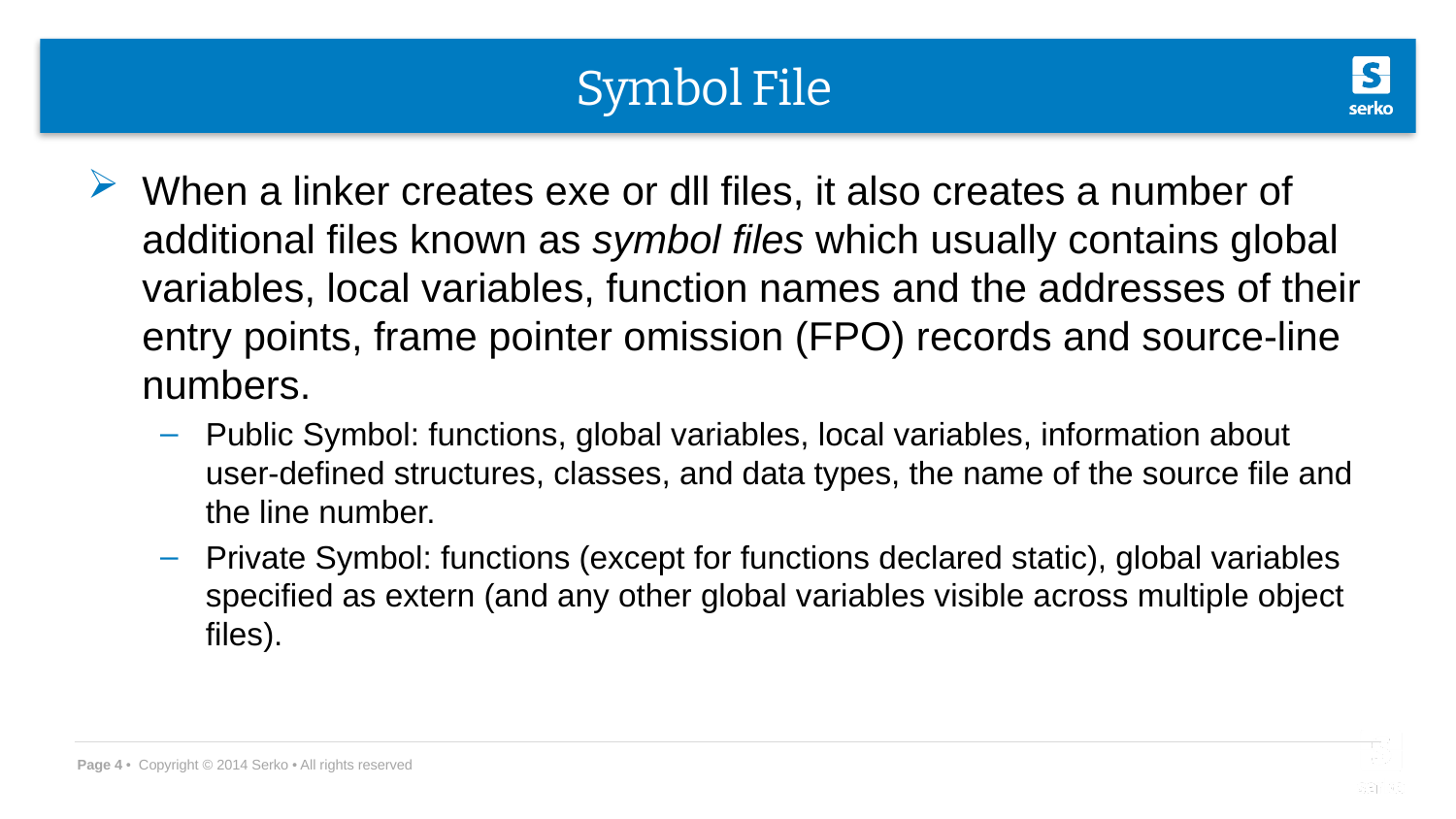

# Symbol File
When a linker creates exe or dll files, it also creates a number of additional files known as symbol files which usually contains global variables, local variables, function names and the addresses of their entry points, frame pointer omission (FPO) records and source-line numbers.
Public Symbol: functions, global variables, local variables, information about user-defined structures, classes, and data types, the name of the source file and the line number.
Private Symbol: functions (except for functions declared static), global variables specified as extern (and any other global variables visible across multiple object files).